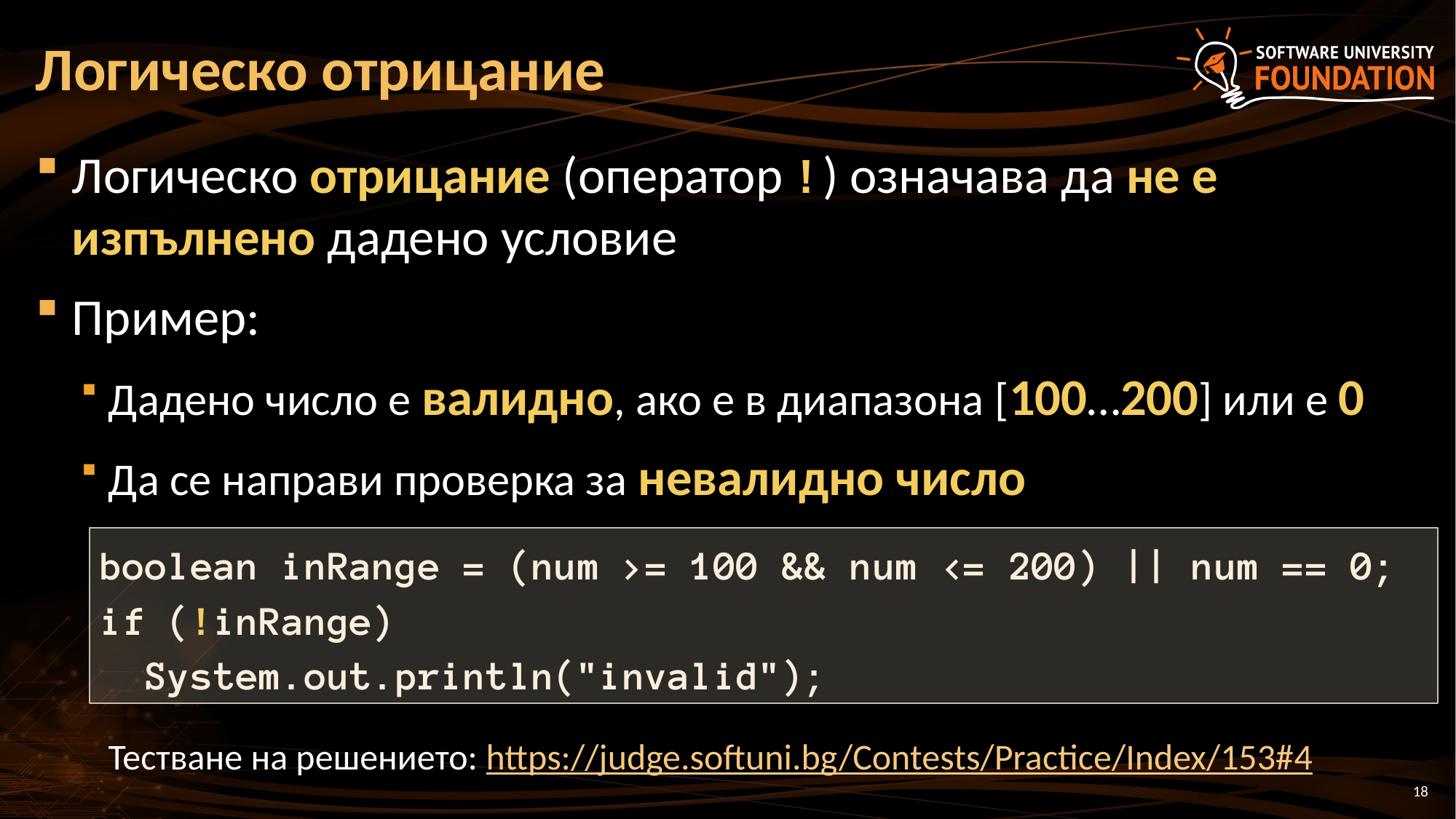

# Логическо отрицание
Логическо отрицание (оператор !) означава да не е изпълнено дадено условиe
Пример:
Дадено число е валидно, ако е в диапазона [100…200] или е 0
Да се направи проверка за невалидно число
boolean inRange = (num >= 100 && num <= 200) || num == 0;
if (!inRange)
  System.out.println("invalid");
Тестване на решението: https://judge.softuni.bg/Contests/Practice/Index/153#4
18